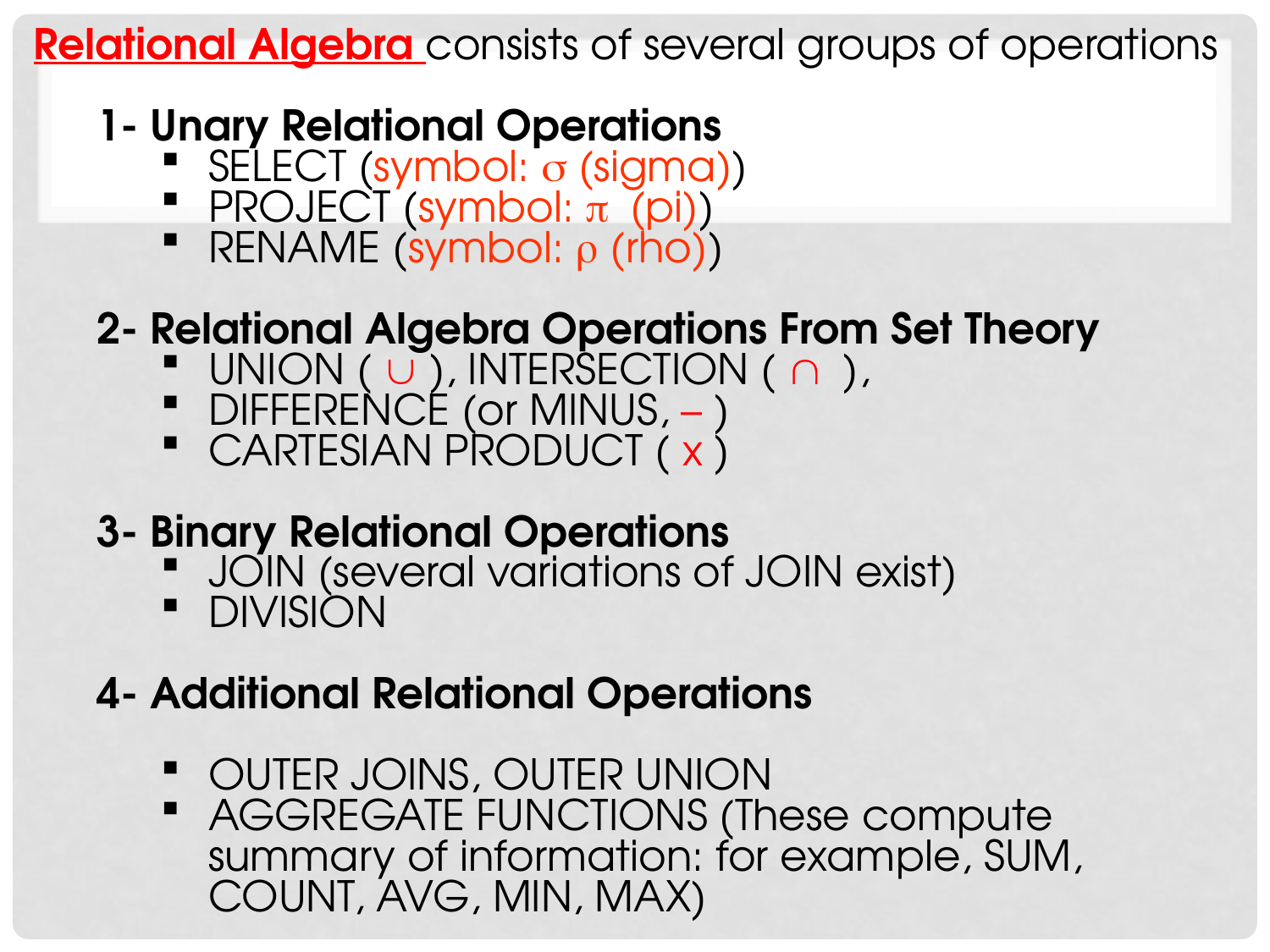

Relational Algebra consists of several groups of operations

1- Unary Relational Operations
SELECT (symbol: σ (sigma))
PROJECT (symbol: π (pi))
RENAME (symbol: ρ (rho))

2- Relational Algebra Operations From Set Theory
UNION ( ∪ ), INTERSECTION ( ∩ ),
DIFFERENCE (or MINUS, – )
CARTESIAN PRODUCT ( x )

3- Binary Relational Operations
JOIN (several variations of JOIN exist)
DIVISION

4- Additional Relational Operations

OUTER JOINS, OUTER UNION
AGGREGATE FUNCTIONS (These compute summary of information: for example, SUM, COUNT, AVG, MIN, MAX)